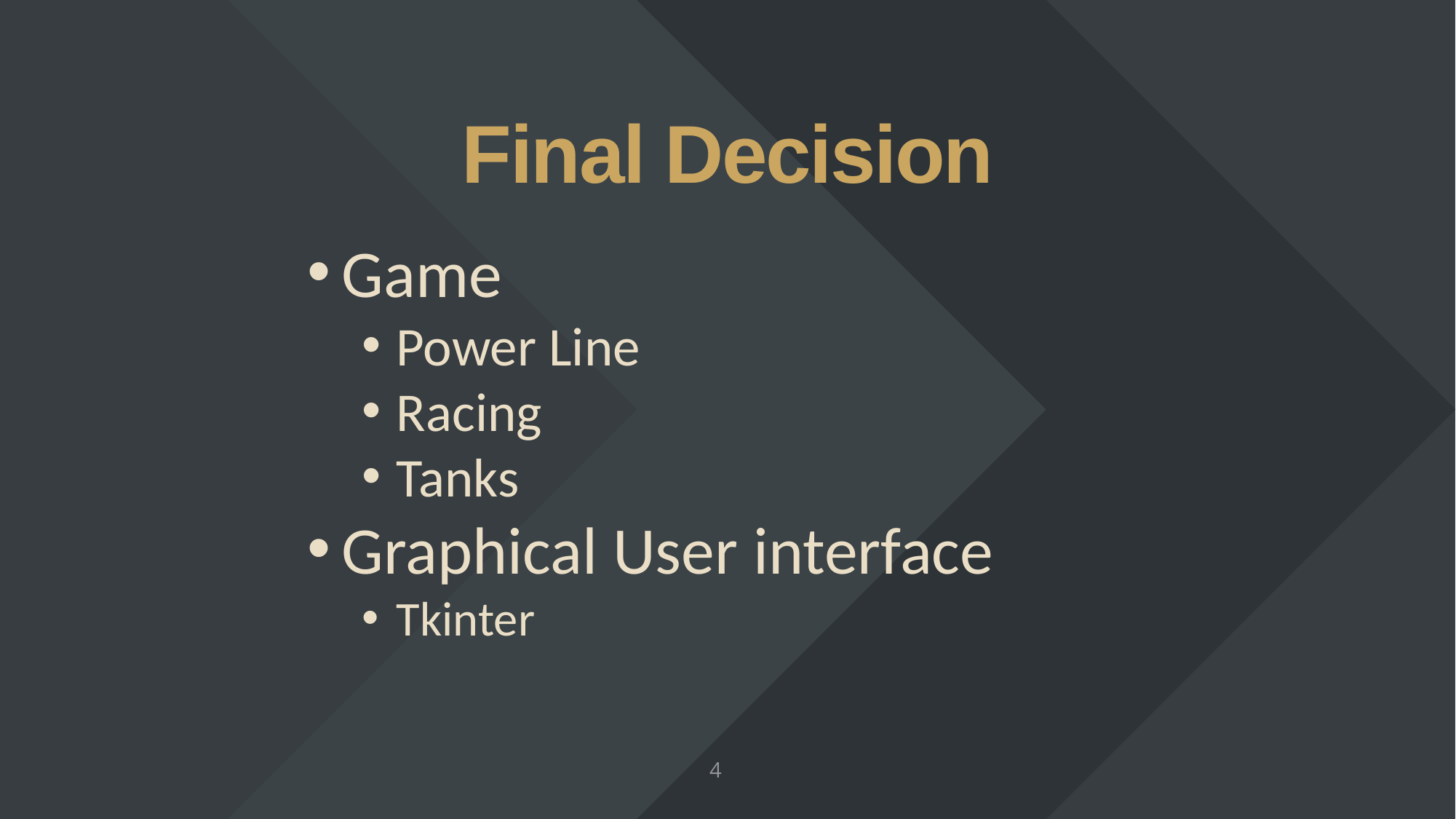

# Final Decision
Game
Power Line
Racing
Tanks
Graphical User interface
Tkinter

4